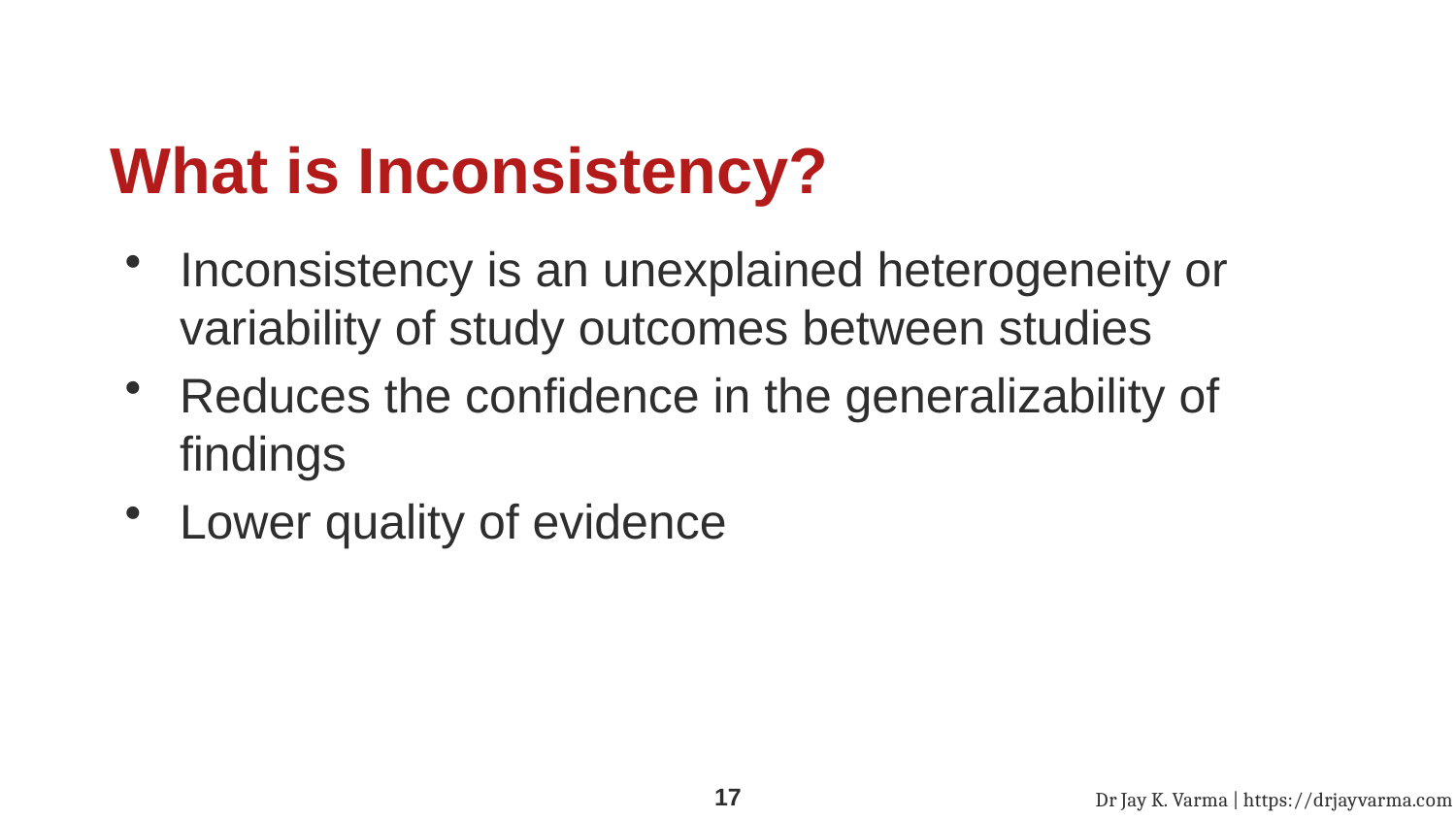

# What is Inconsistency?
Inconsistency is an unexplained heterogeneity or variability of study outcomes between studies
Reduces the confidence in the generalizability of findings
Lower quality of evidence

Dr Jay K. Varma | https://drjayvarma.com